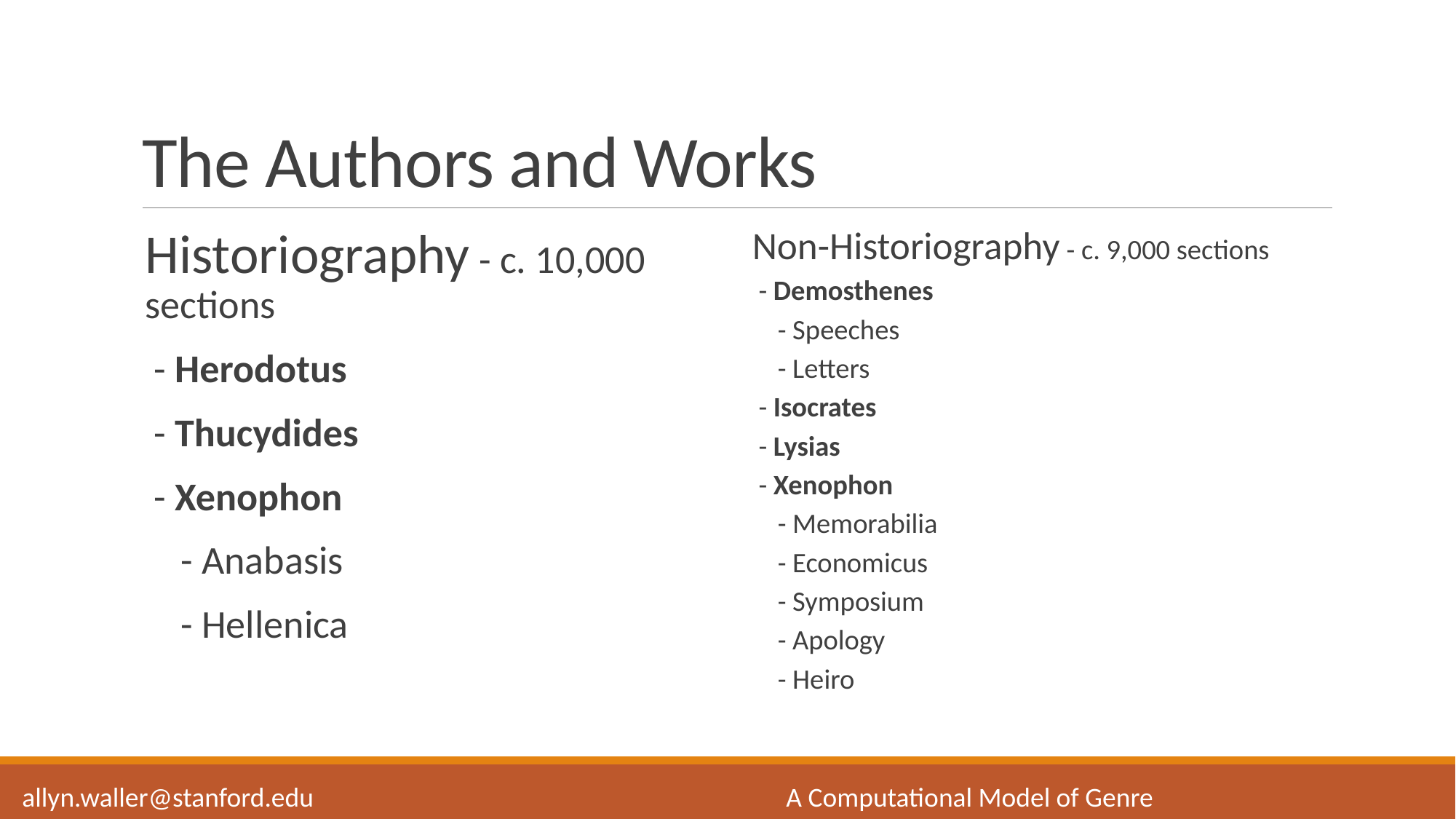

# The Authors and Works
Historiography - c. 10,000 sections
 - Herodotus
 - Thucydides
 - Xenophon
    - Anabasis
    - Hellenica
Non-Historiography - c. 9,000 sections
 - Demosthenes
    - Speeches
    - Letters
 - Isocrates
 - Lysias
 - Xenophon
    - Memorabilia
    - Economicus
    - Symposium
    - Apology
    - Heiro

allyn.waller@stanford.edu					A Computational Model of Genre								SCS 2021